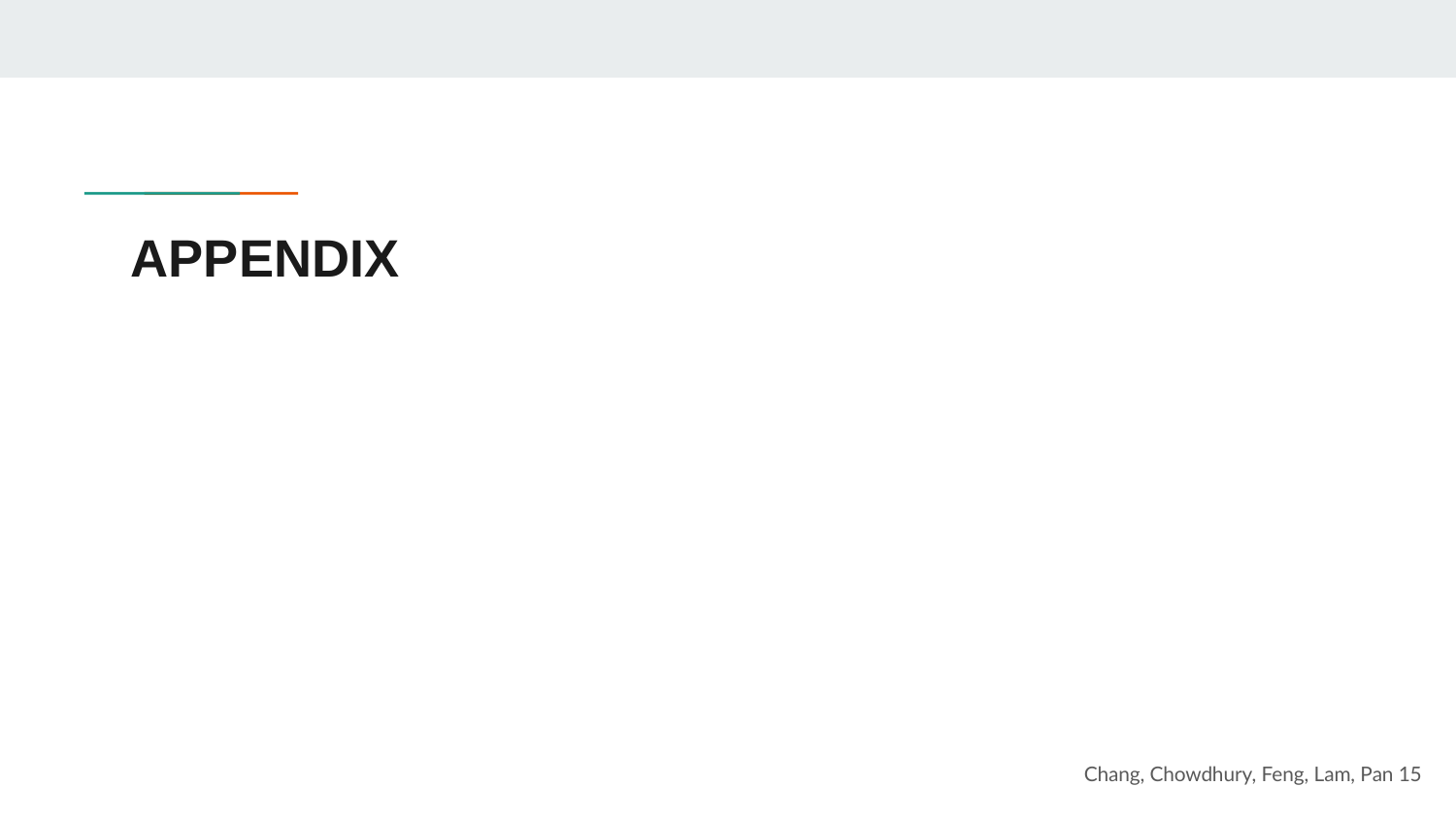

# APPENDIX

Chang, Chowdhury, Feng, Lam, Pan 15